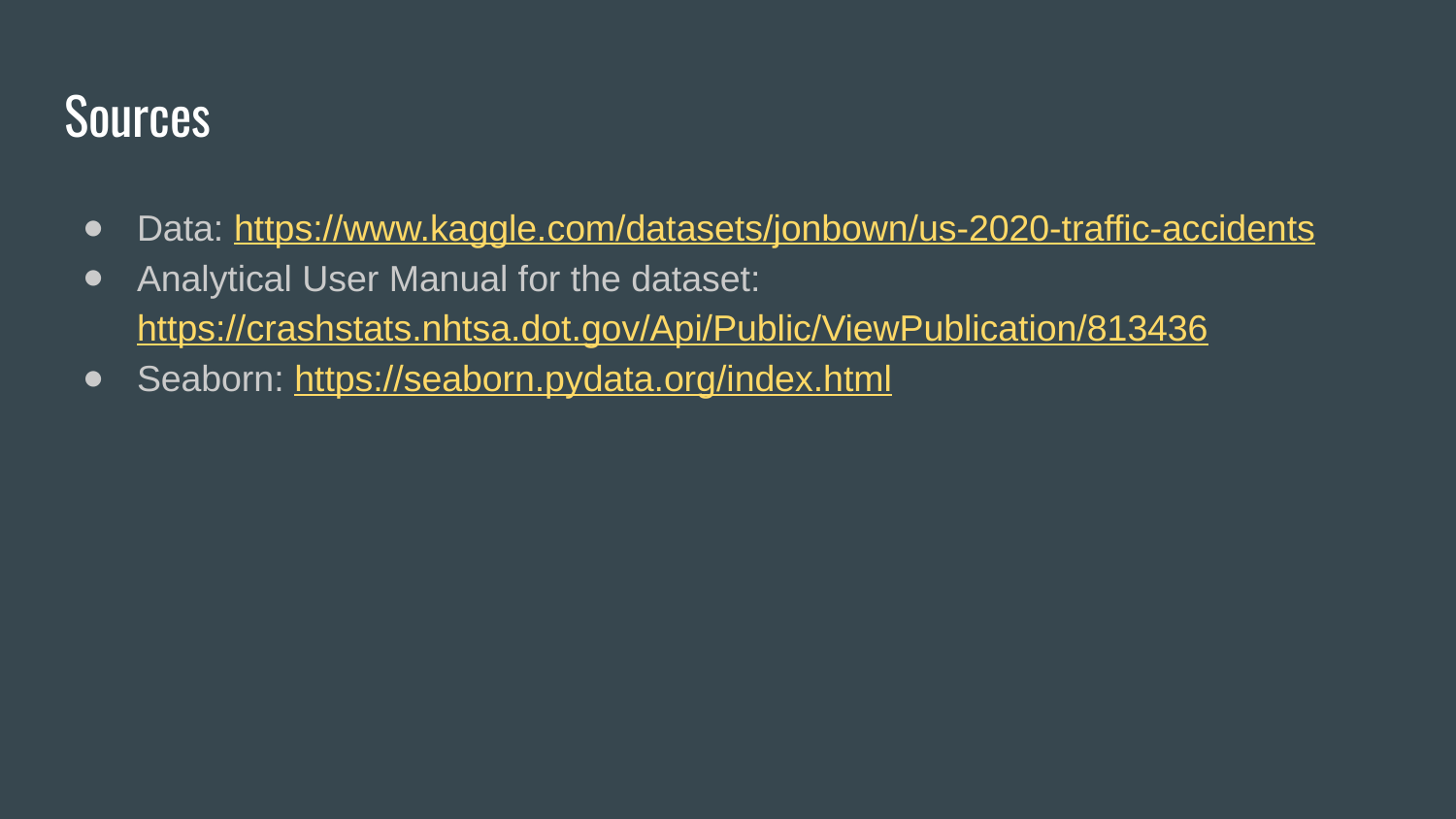

# Sources
Data: https://www.kaggle.com/datasets/jonbown/us-2020-traffic-accidents
Analytical User Manual for the dataset: https://crashstats.nhtsa.dot.gov/Api/Public/ViewPublication/813436
Seaborn: https://seaborn.pydata.org/index.html